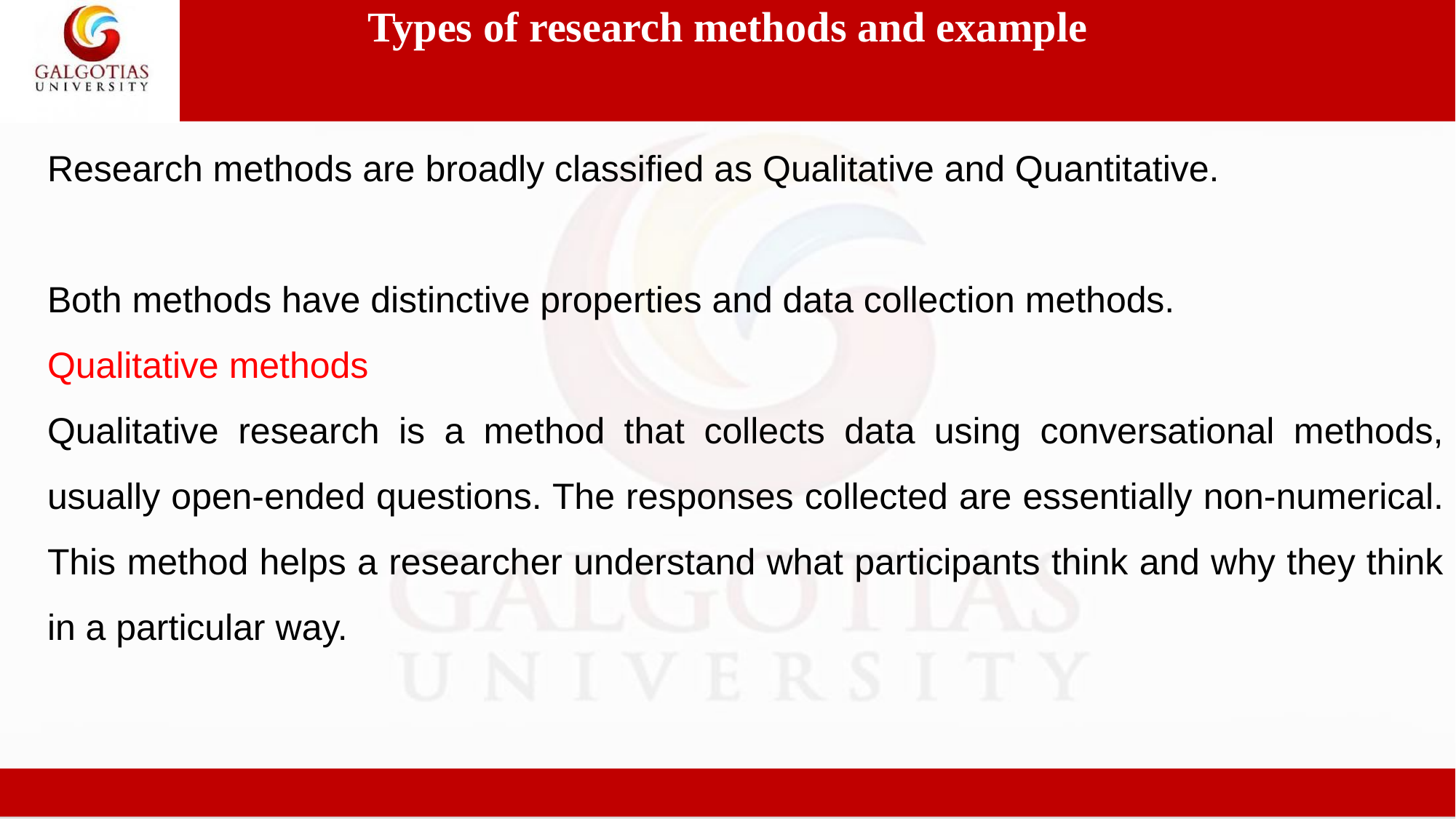

# Types of research methods and example
Research methods are broadly classified as Qualitative and Quantitative.

Both methods have distinctive properties and data collection methods.
Qualitative methods
Qualitative research is a method that collects data using conversational methods, usually open-ended questions. The responses collected are essentially non-numerical. This method helps a researcher understand what participants think and why they think in a particular way.